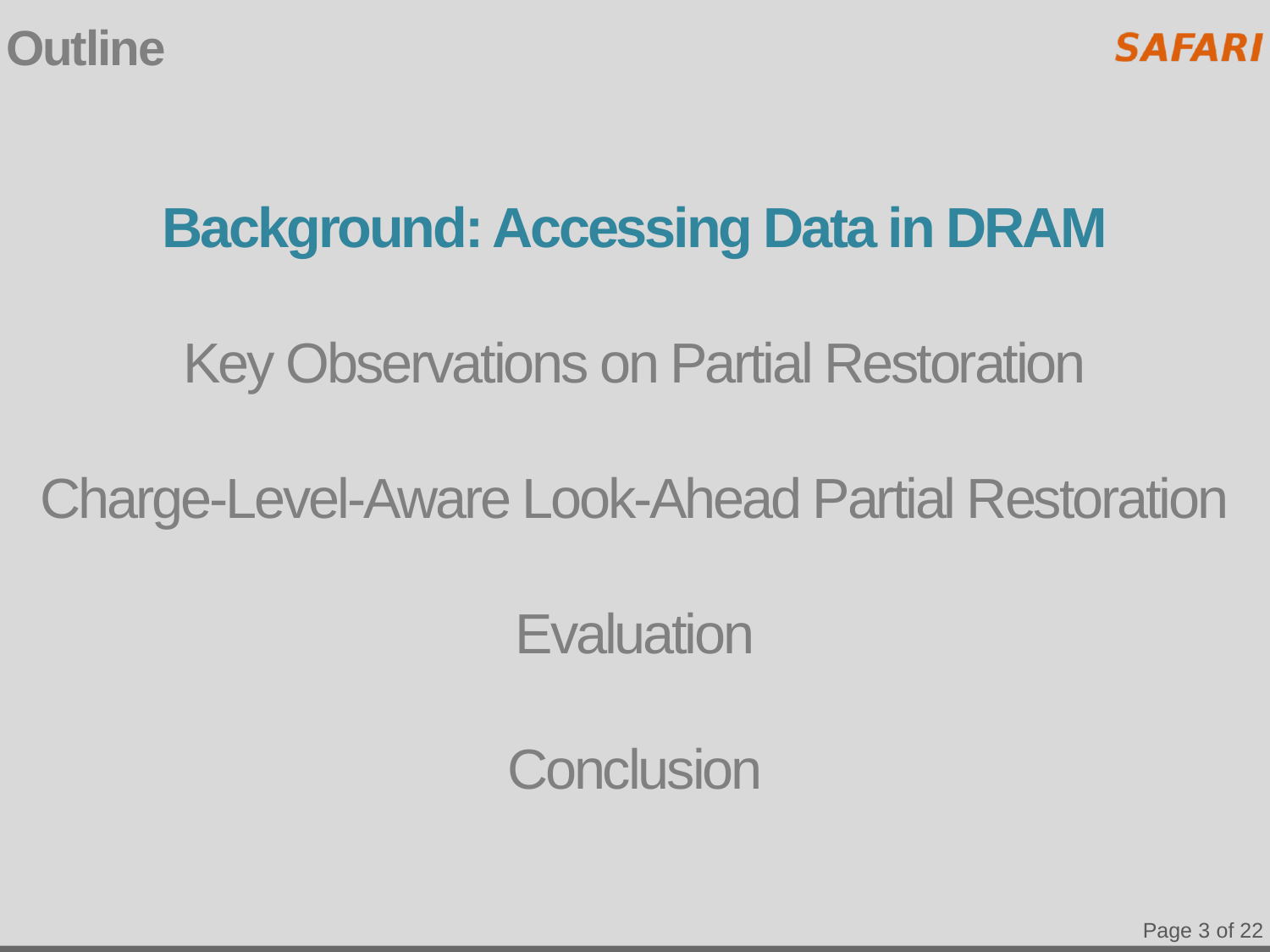

Outline
# Background: Accessing Data in DRAM Key Observations on Partial Restoration Charge-Level-Aware Look-Ahead Partial Restoration Evaluation Conclusion
Page 3 of 22